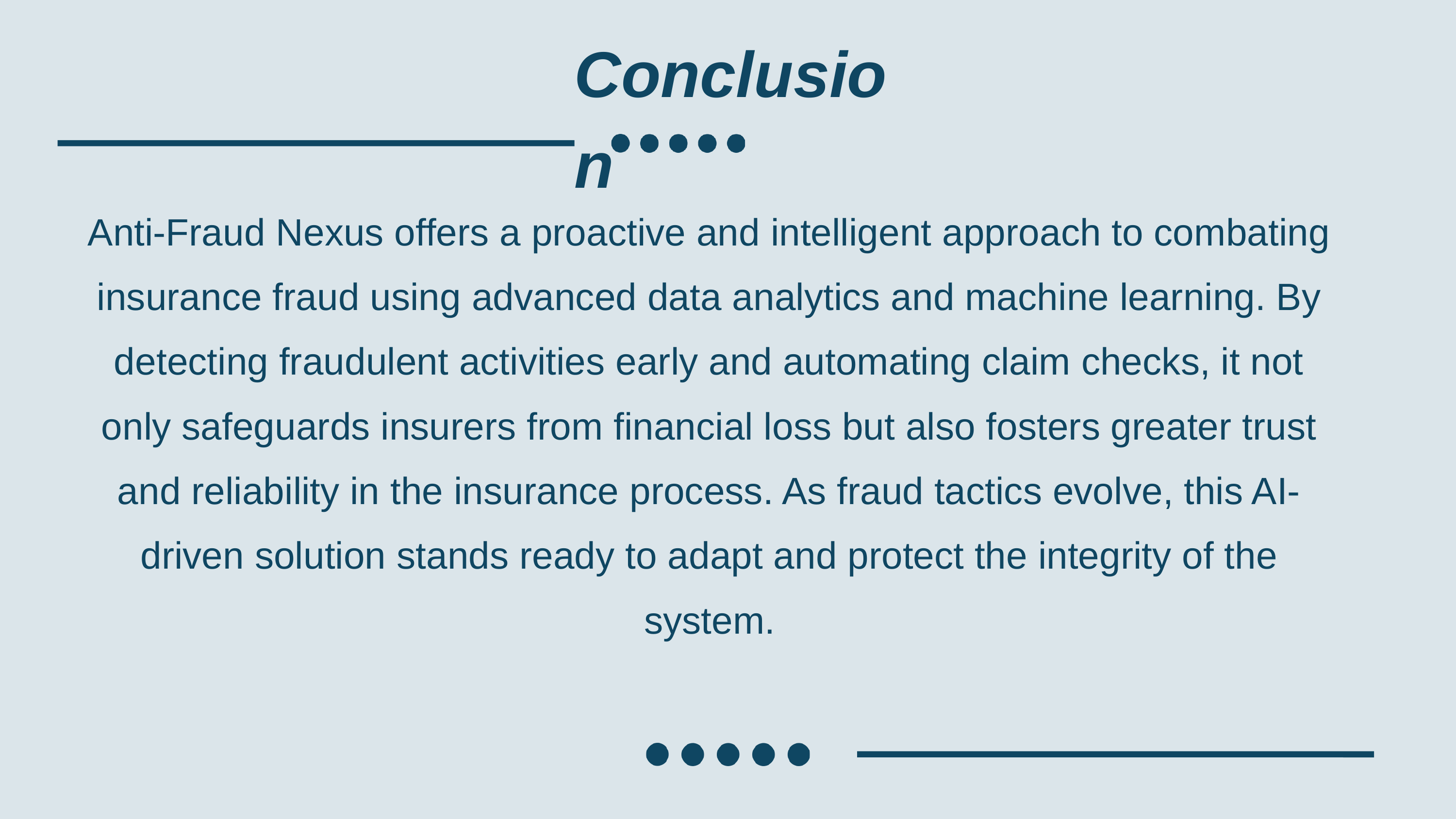

Conclusion

Anti-Fraud Nexus offers a proactive and intelligent approach to combating insurance fraud using advanced data analytics and machine learning. By detecting fraudulent activities early and automating claim checks, it not only safeguards insurers from financial loss but also fosters greater trust and reliability in the insurance process. As fraud tactics evolve, this AI-driven solution stands ready to adapt and protect the integrity of the system.